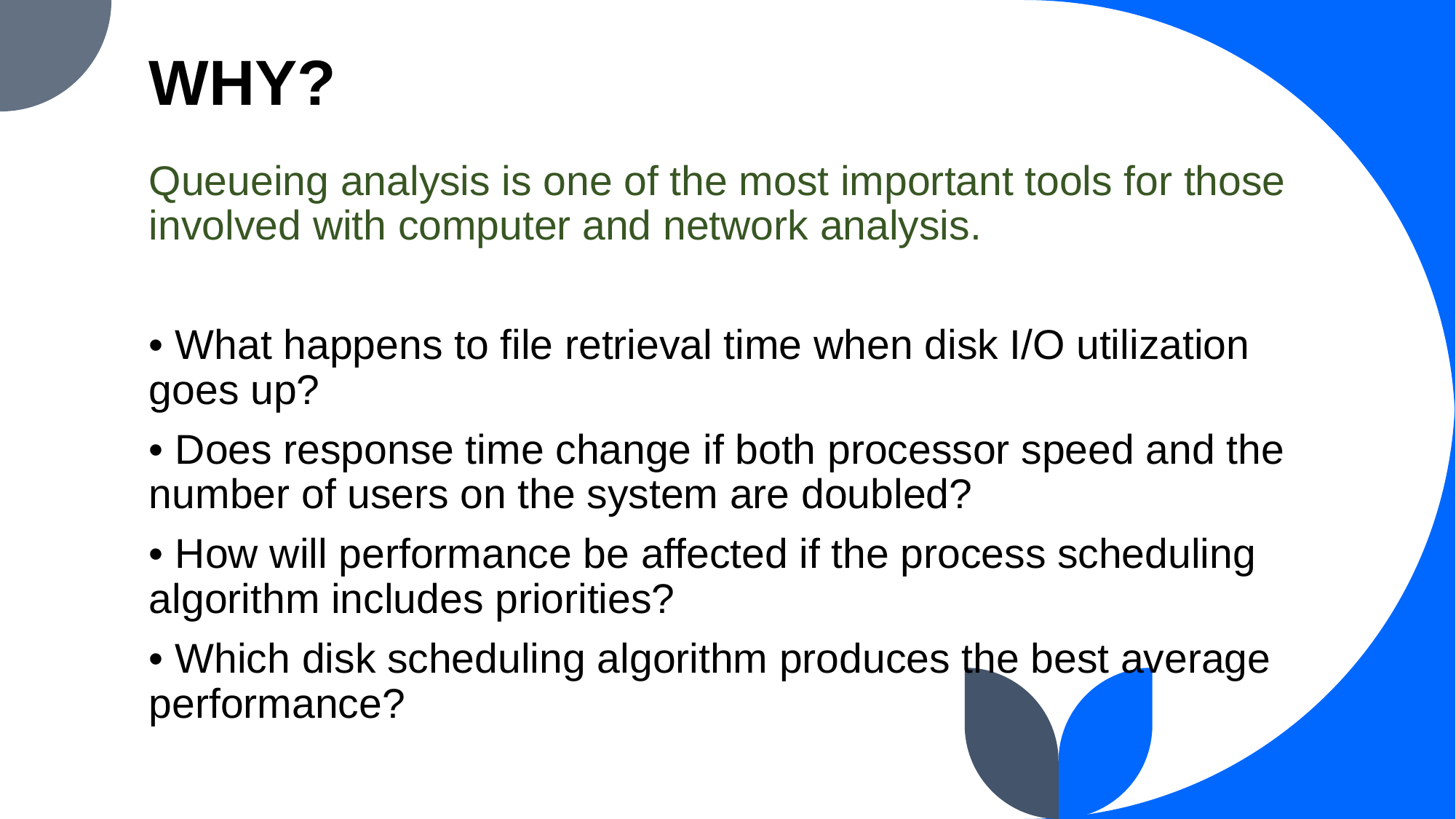

# WHY?
Queueing analysis is one of the most important tools for those involved with computer and network analysis.

• What happens to file retrieval time when disk I/O utilization goes up?
• Does response time change if both processor speed and the number of users on the system are doubled?
• How will performance be affected if the process scheduling algorithm includes priorities?
• Which disk scheduling algorithm produces the best average performance?